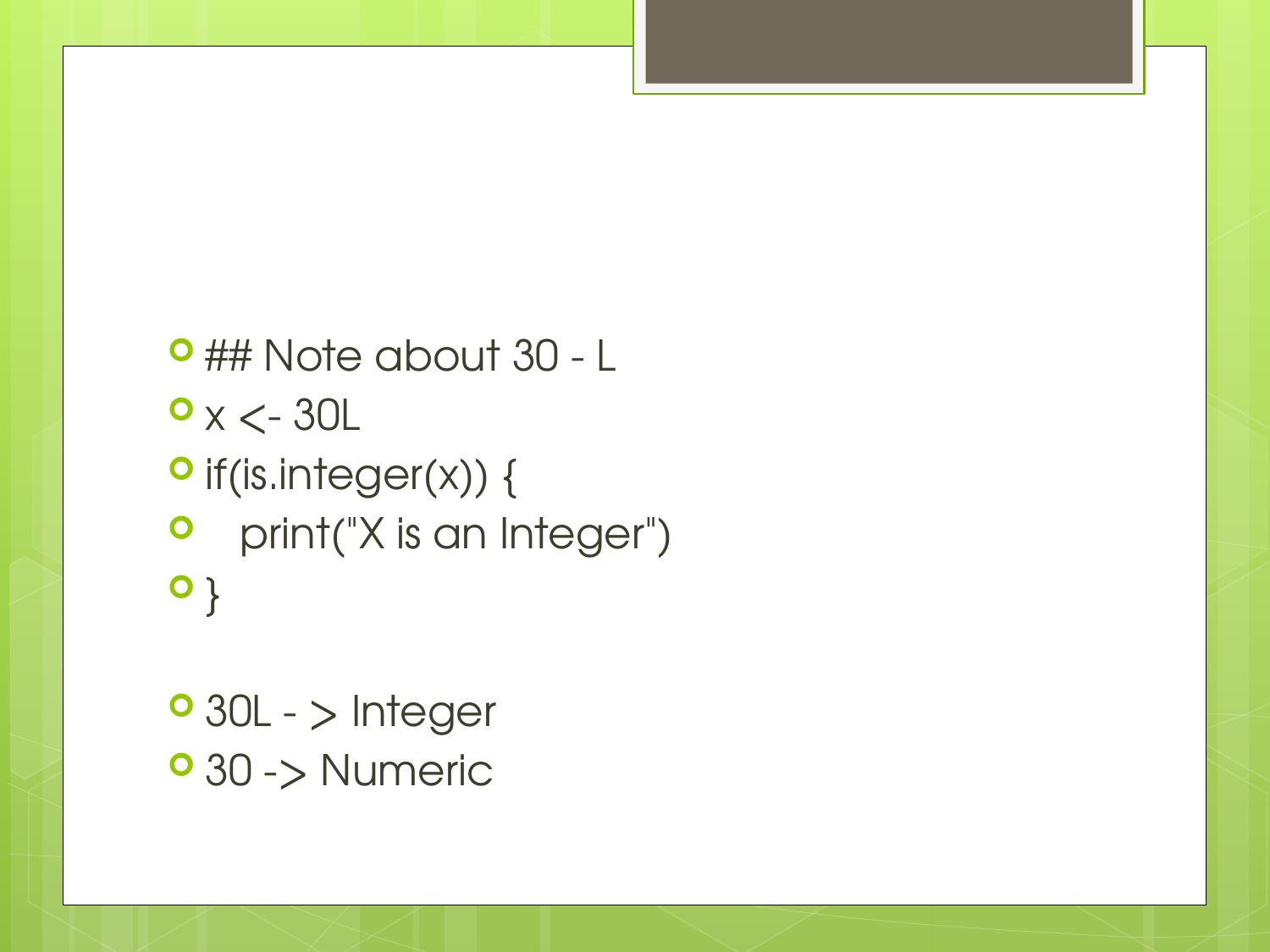

#
## Note about 30 - L
x <- 30L
if(is.integer(x)) {
   print("X is an Integer")
}

30L - > Integer
30 -> Numeric